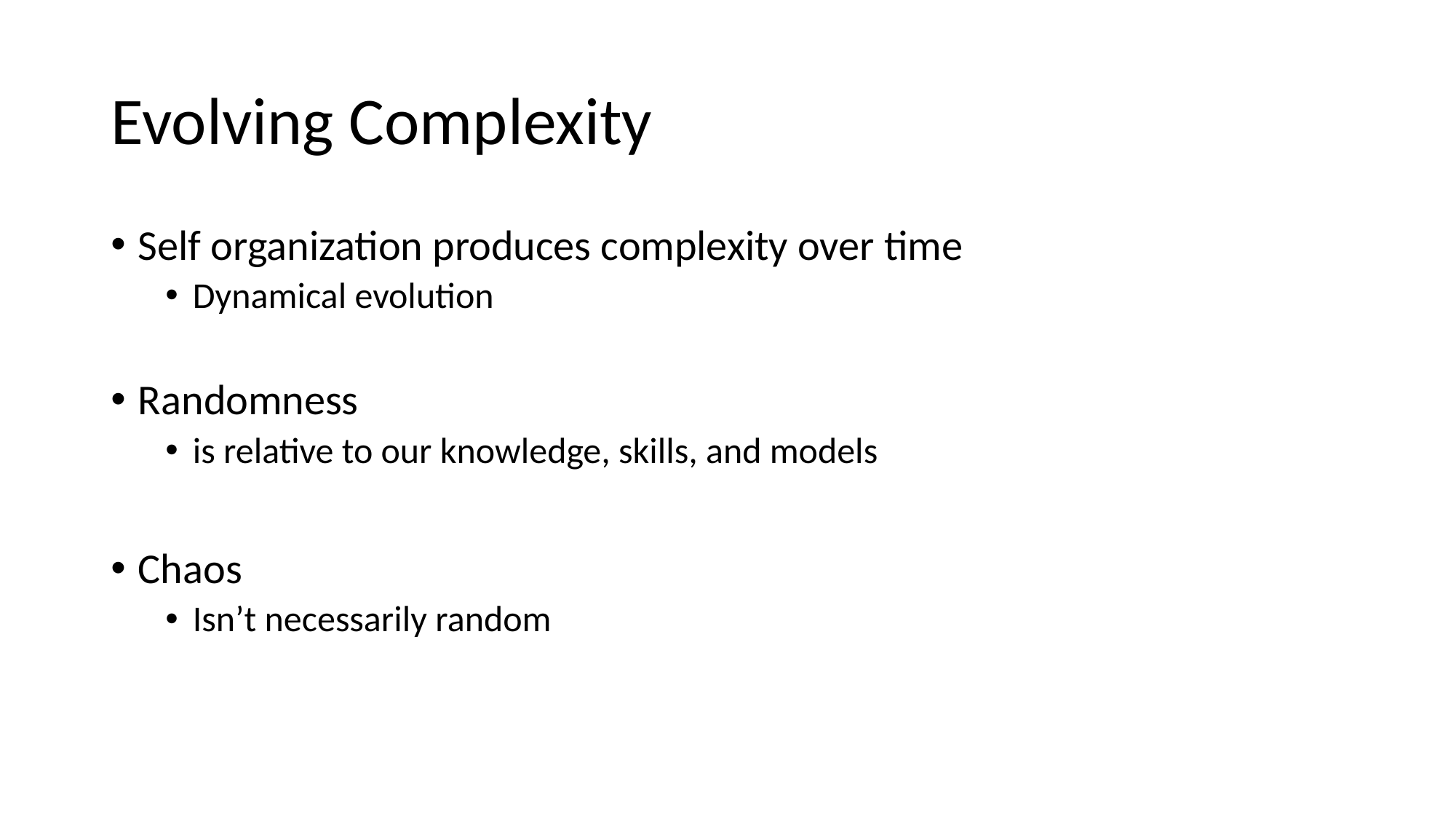

# Evolving Complexity
Self organization produces complexity over time
Dynamical evolution

Randomness
is relative to our knowledge, skills, and models

Chaos
Isn’t necessarily random